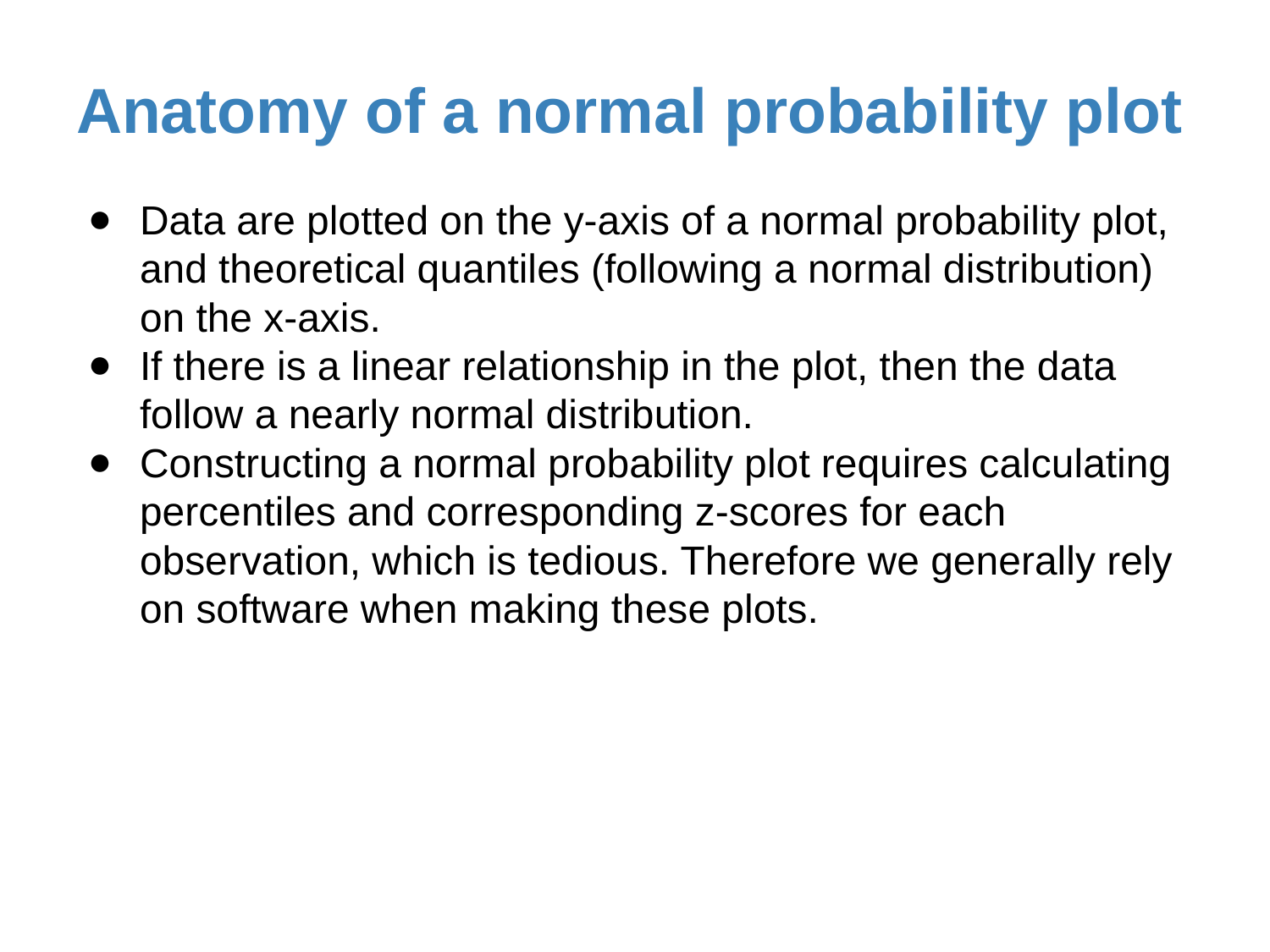

# Anatomy of a normal probability plot
Data are plotted on the y-axis of a normal probability plot, and theoretical quantiles (following a normal distribution) on the x-axis.
If there is a linear relationship in the plot, then the data follow a nearly normal distribution.
Constructing a normal probability plot requires calculating percentiles and corresponding z-scores for each observation, which is tedious. Therefore we generally rely on software when making these plots.